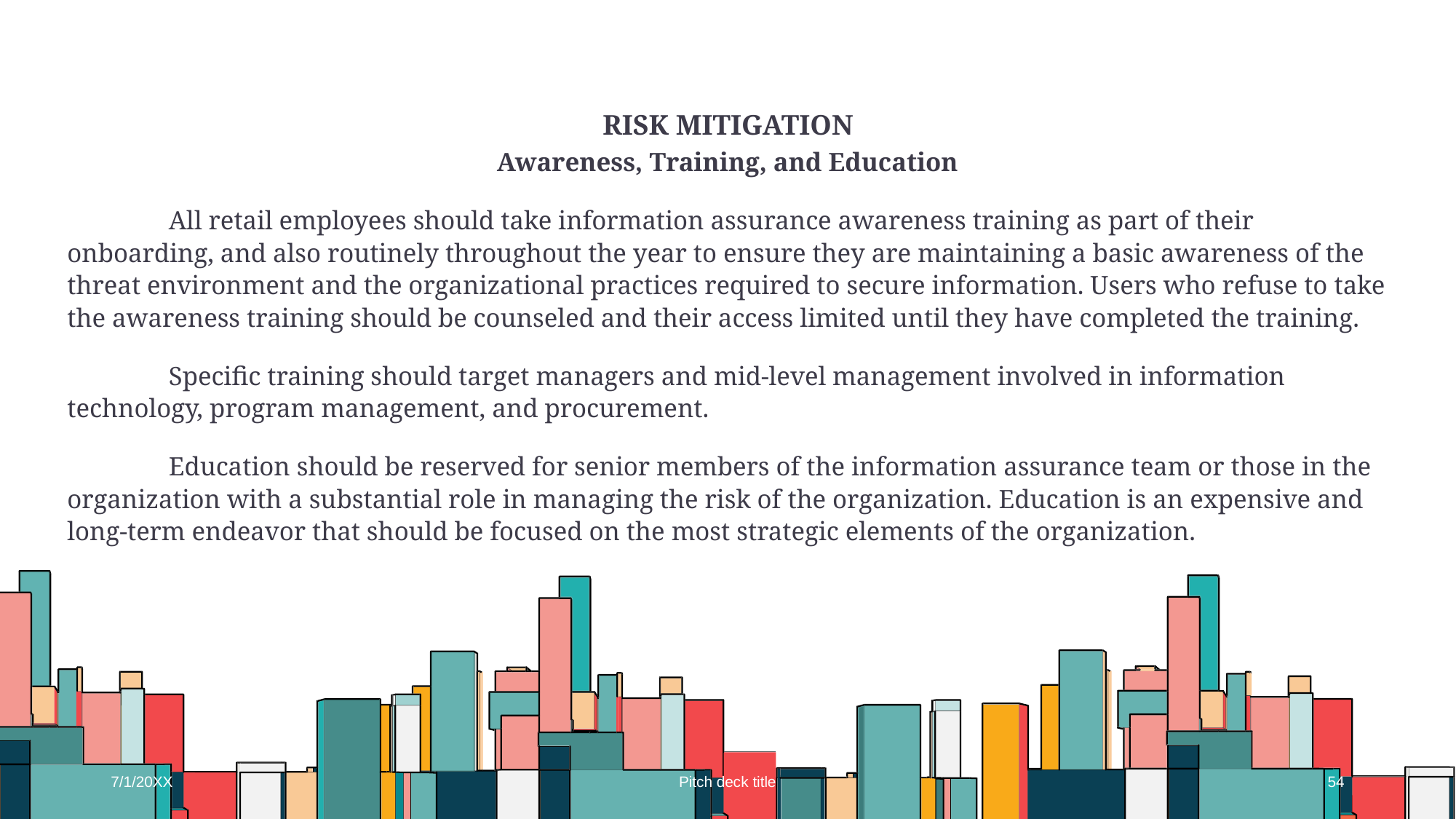

# Risk Mitigation
Awareness, Training, and Education
	All retail employees should take information assurance awareness training as part of their onboarding, and also routinely throughout the year to ensure they are maintaining a basic awareness of the threat environment and the organizational practices required to secure information. Users who refuse to take the awareness training should be counseled and their access limited until they have completed the training.
	Specific training should target managers and mid-level management involved in information technology, program management, and procurement.
	Education should be reserved for senior members of the information assurance team or those in the organization with a substantial role in managing the risk of the organization. Education is an expensive and long-term endeavor that should be focused on the most strategic elements of the organization.
7/1/20XX
Pitch deck title
54